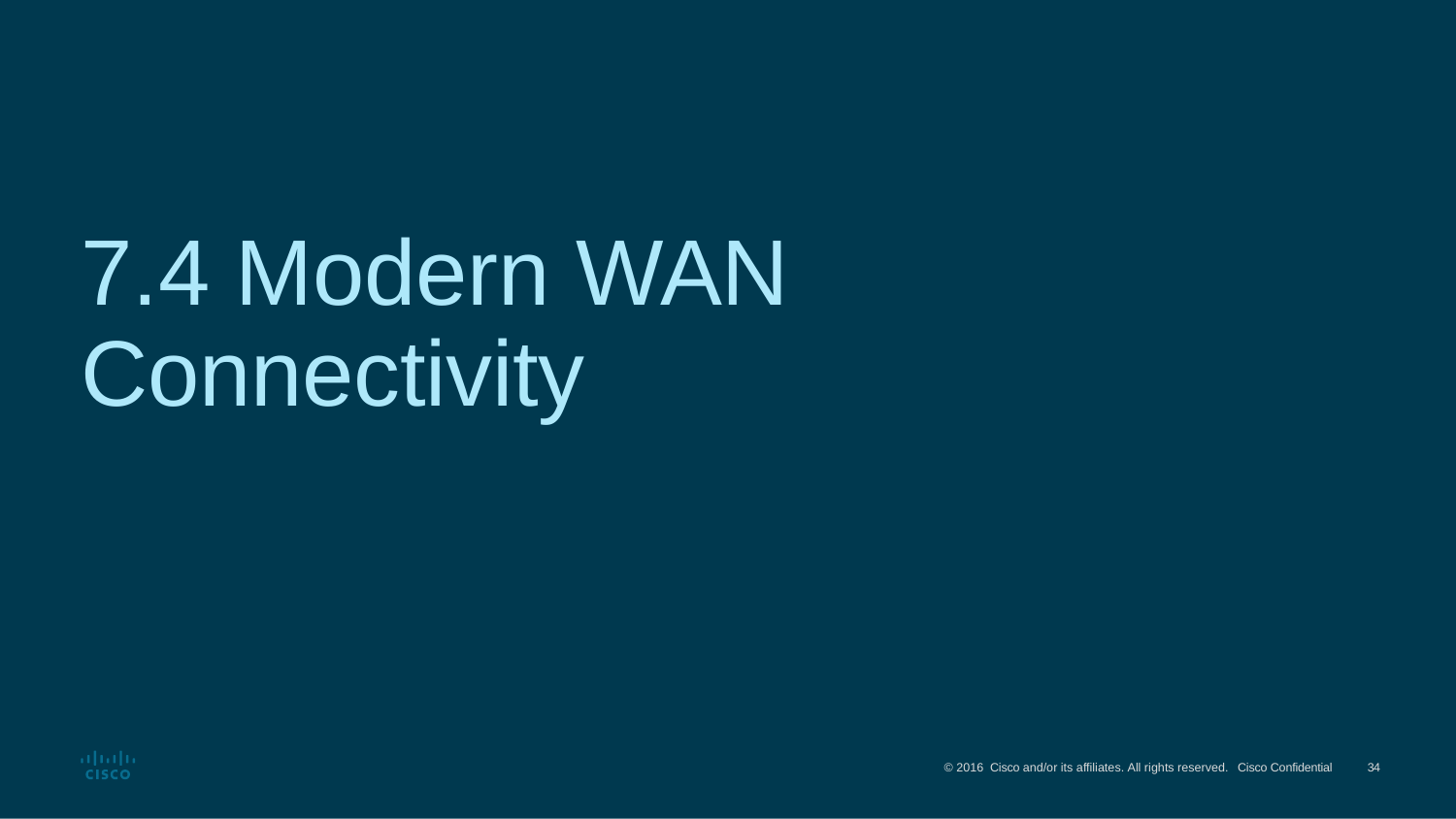

# 7.4 Modern WAN Connectivity
© 2016 Cisco and/or its affiliates. All rights reserved. Cisco Confidential
34